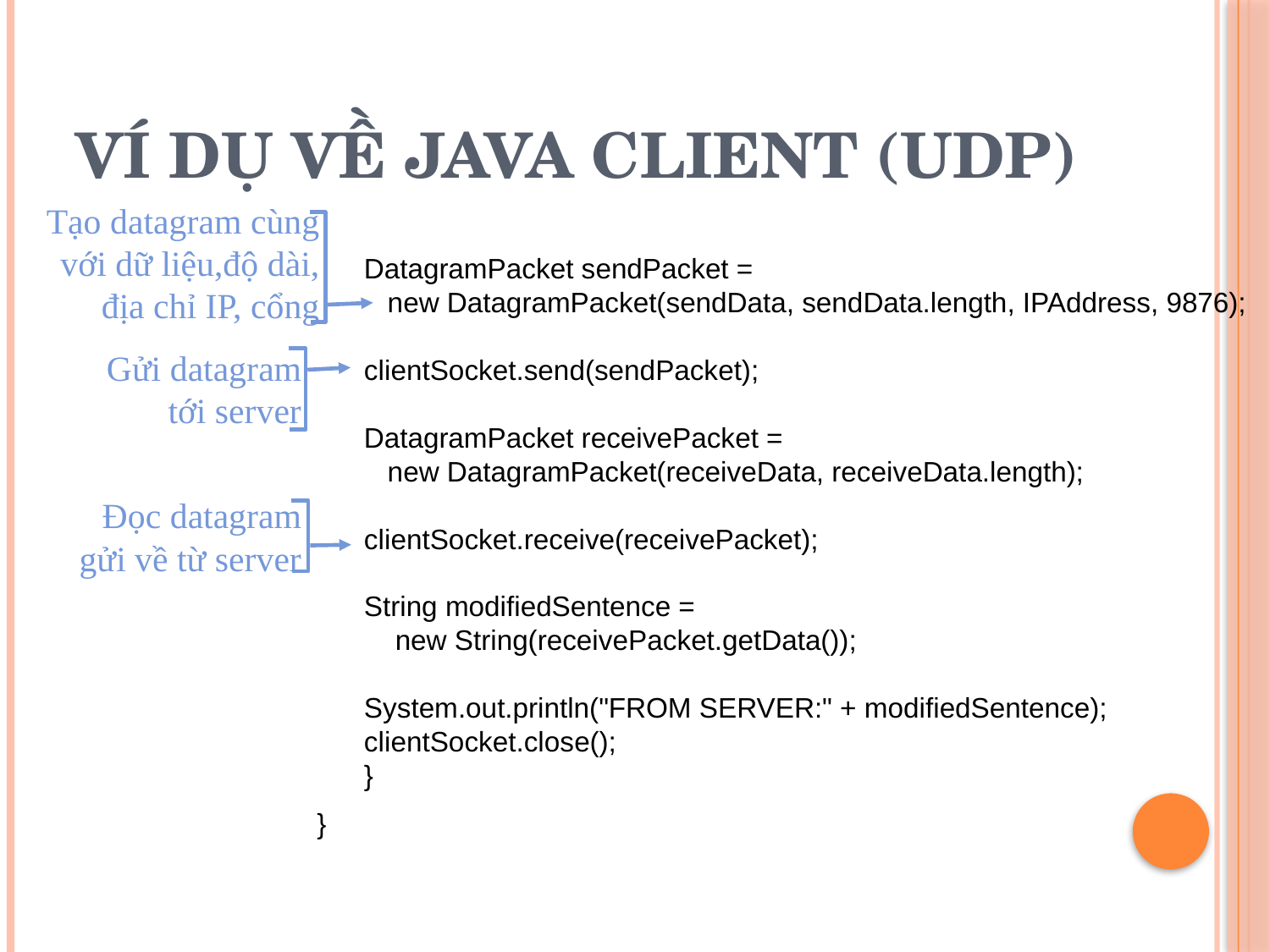

# Ví dụ về Java client (UDP)
Tạo datagram cùng
với dữ liệu,độ dài, địa chỉ IP, cổng

      DatagramPacket sendPacket =
         new DatagramPacket(sendData, sendData.length, IPAddress, 9876);

      clientSocket.send(sendPacket);

      DatagramPacket receivePacket =
         new DatagramPacket(receiveData, receiveData.length);

      clientSocket.receive(receivePacket);

      String modifiedSentence =
          new String(receivePacket.getData());

      System.out.println("FROM SERVER:" + modifiedSentence);
      clientSocket.close();
      }
}

Gửi datagram
tới server

Đọc datagram
gửi về từ server